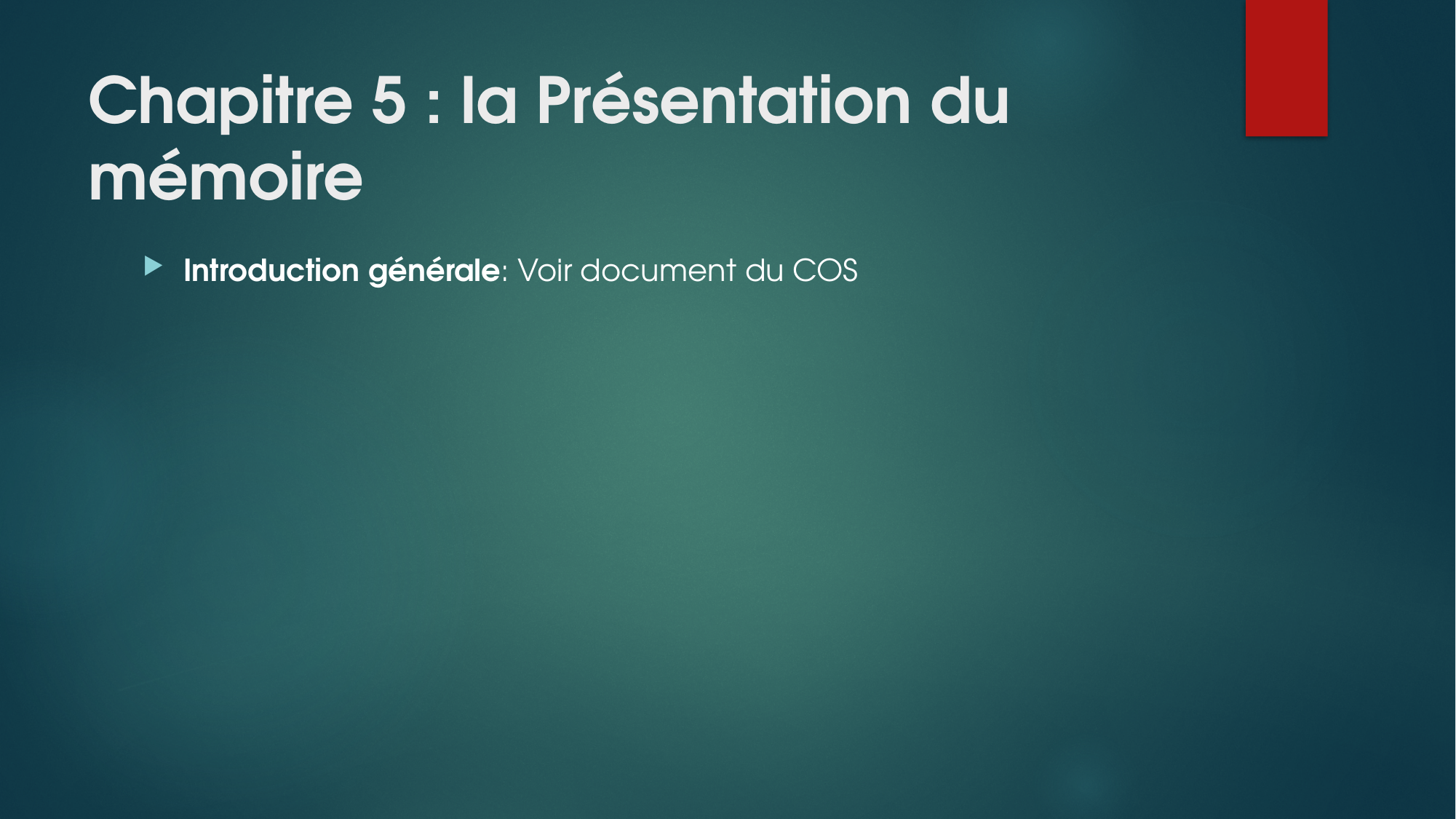

# Chapitre 5 : la Présentation du mémoire
Introduction générale: Voir document du COS